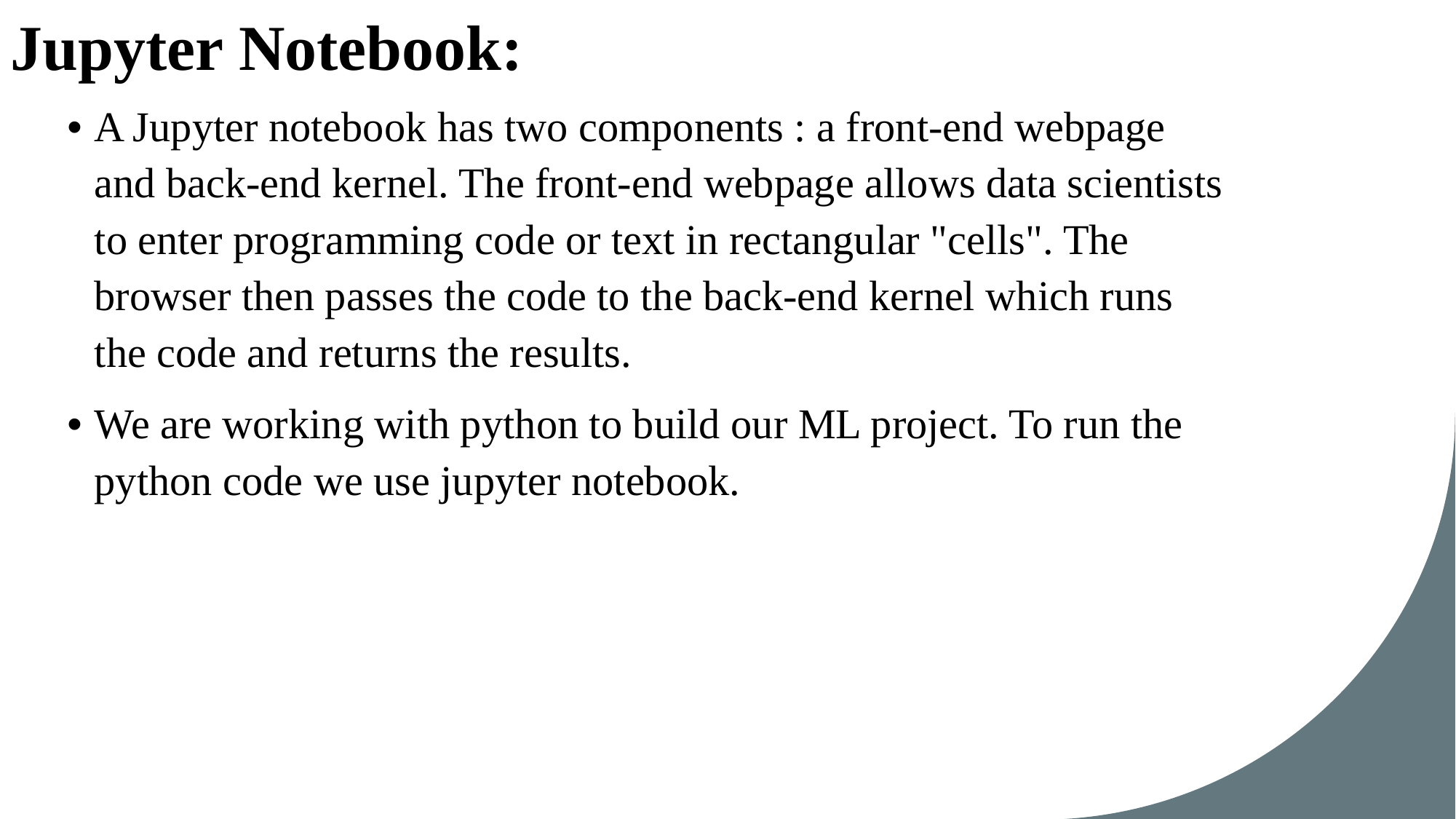

Jupyter Notebook:
A Jupyter notebook has two components : a front-end webpage and back-end kernel. The front-end webpage allows data scientists to enter programming code or text in rectangular "cells". The browser then passes the code to the back-end kernel which runs the code and returns the results.
We are working with python to build our ML project. To run the python code we use jupyter notebook.